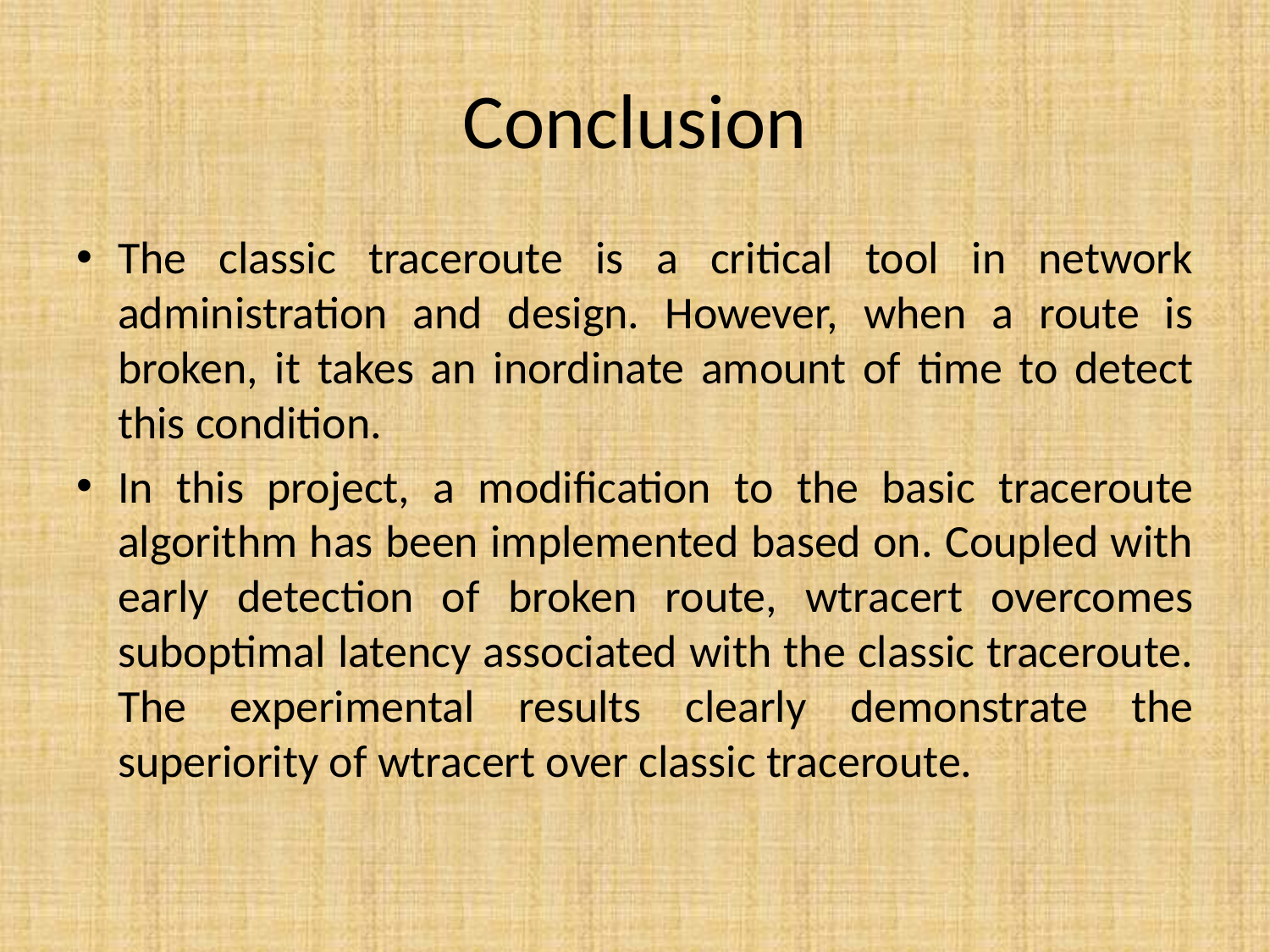

# Conclusion
The classic traceroute is a critical tool in network administration and design. However, when a route is broken, it takes an inordinate amount of time to detect this condition.
In this project, a modification to the basic traceroute algorithm has been implemented based on. Coupled with early detection of broken route, wtracert overcomes suboptimal latency associated with the classic traceroute. The experimental results clearly demonstrate the superiority of wtracert over classic traceroute.